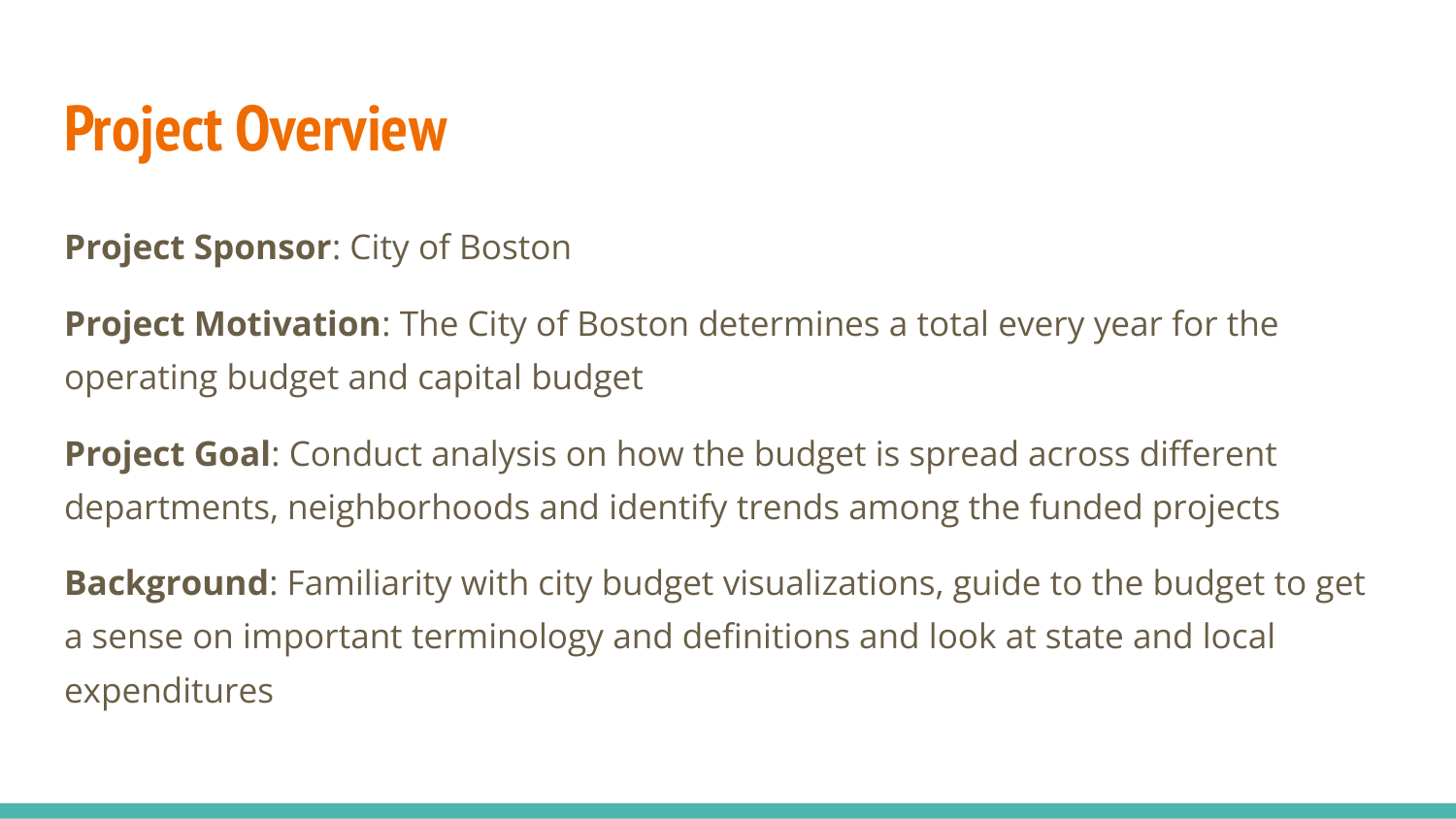

# Project Overview
Project Sponsor: City of Boston
Project Motivation: The City of Boston determines a total every year for the operating budget and capital budget
Project Goal: Conduct analysis on how the budget is spread across different departments, neighborhoods and identify trends among the funded projects
Background: Familiarity with city budget visualizations, guide to the budget to get a sense on important terminology and definitions and look at state and local expenditures